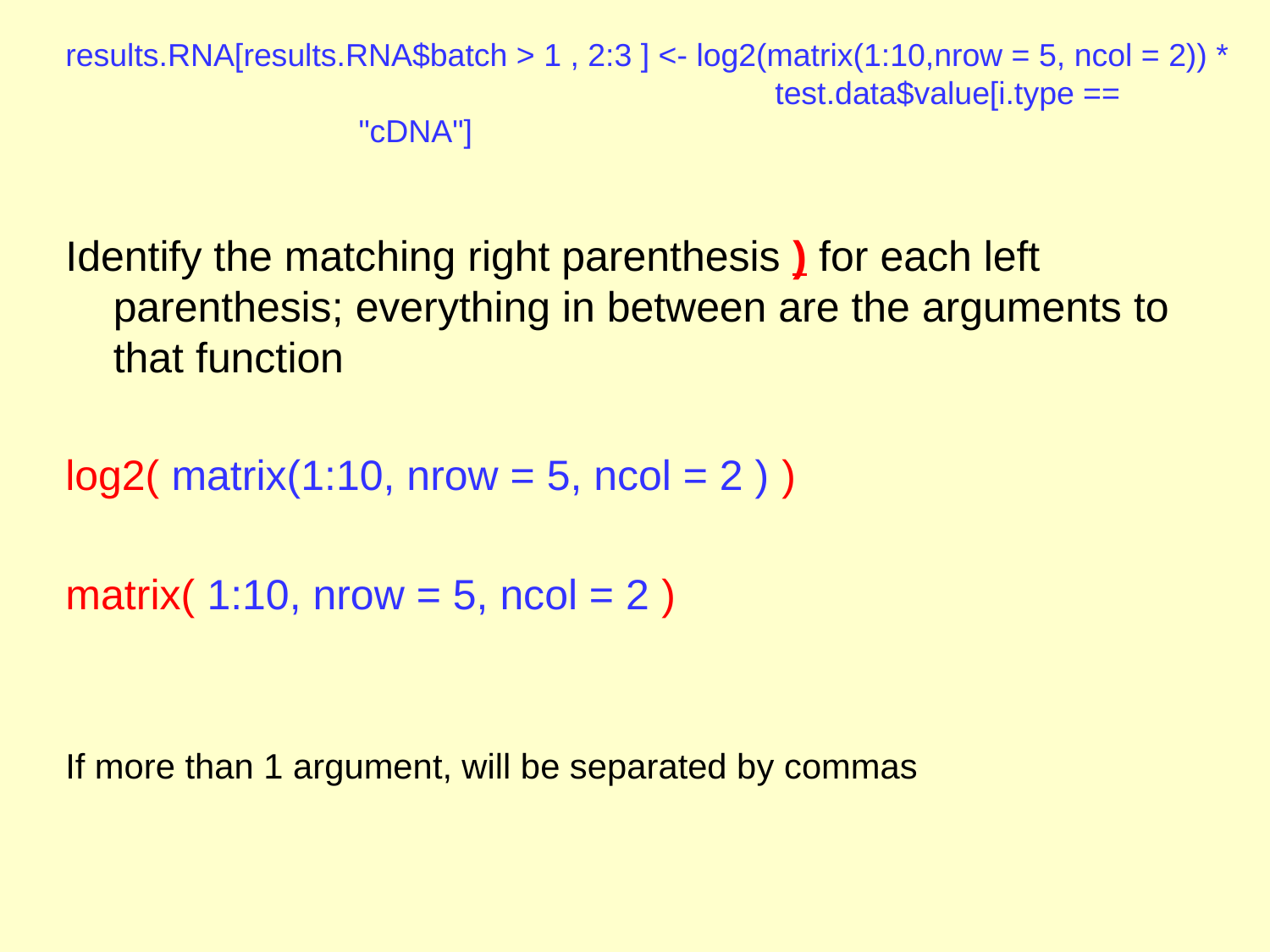

# results.RNA[results.RNA$batch > 1 , 2:3 ] <- log2(matrix(1:10,nrow = 5, ncol = 2)) * 			    test.data$value[i.type == "cDNA"]
Identify the matching right parenthesis ) for each left parenthesis; everything in between are the arguments to that function

log2( matrix(1:10, nrow = 5, ncol = 2 ) )

matrix( 1:10, nrow = 5, ncol = 2 )

If more than 1 argument, will be separated by commas